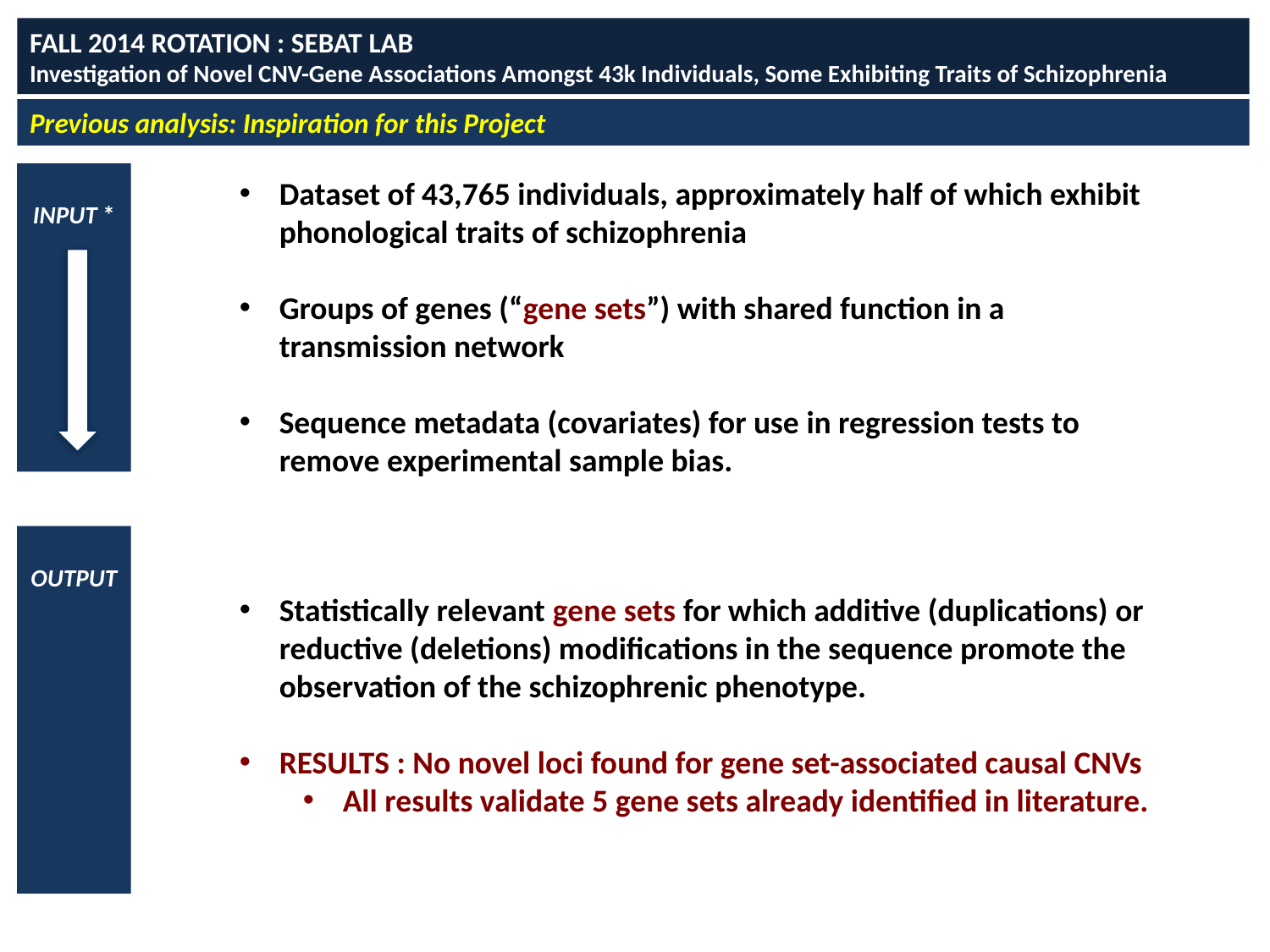

FALL 2014 ROTATION : SEBAT LAB
Investigation of Novel CNV-Gene Associations Amongst 43k Individuals, Some Exhibiting Traits of Schizophrenia
Previous analysis: Inspiration for this Project

INPUT *

Dataset of 43,765 individuals, approximately half of which exhibit phonological traits of schizophrenia
Groups of genes (“gene sets”) with shared function in a transmission network

Sequence metadata (covariates) for use in regression tests to remove experimental sample bias.

OUTPUT

Statistically relevant gene sets for which additive (duplications) or reductive (deletions) modifications in the sequence promote the observation of the schizophrenic phenotype.

RESULTS : No novel loci found for gene set-associated causal CNVs
All results validate 5 gene sets already identified in literature.